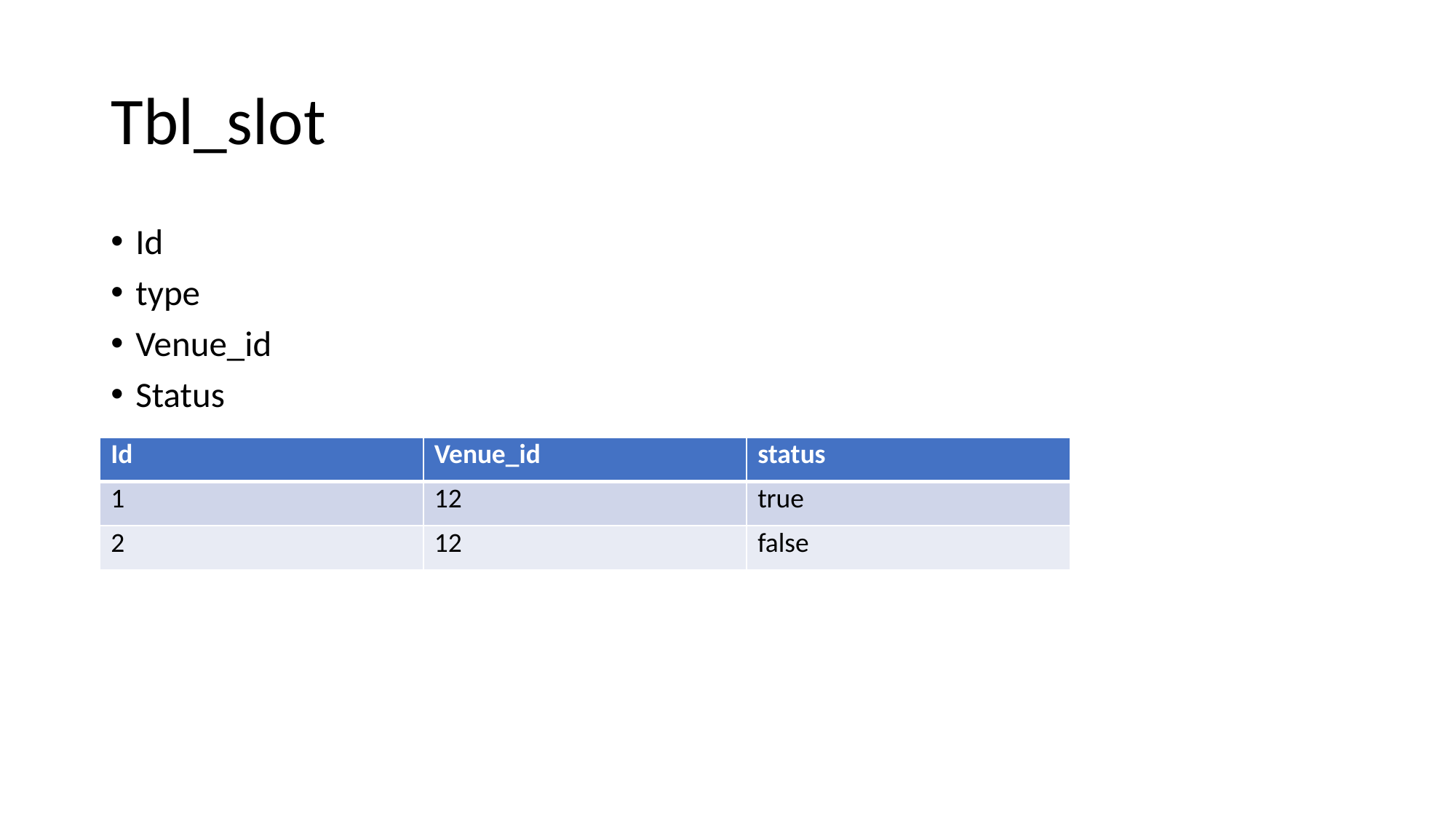

# Tbl_slot
Id
type
Venue_id
Status
| Id | Venue\_id | status |
| --- | --- | --- |
| 1 | 12 | true |
| 2 | 12 | false |